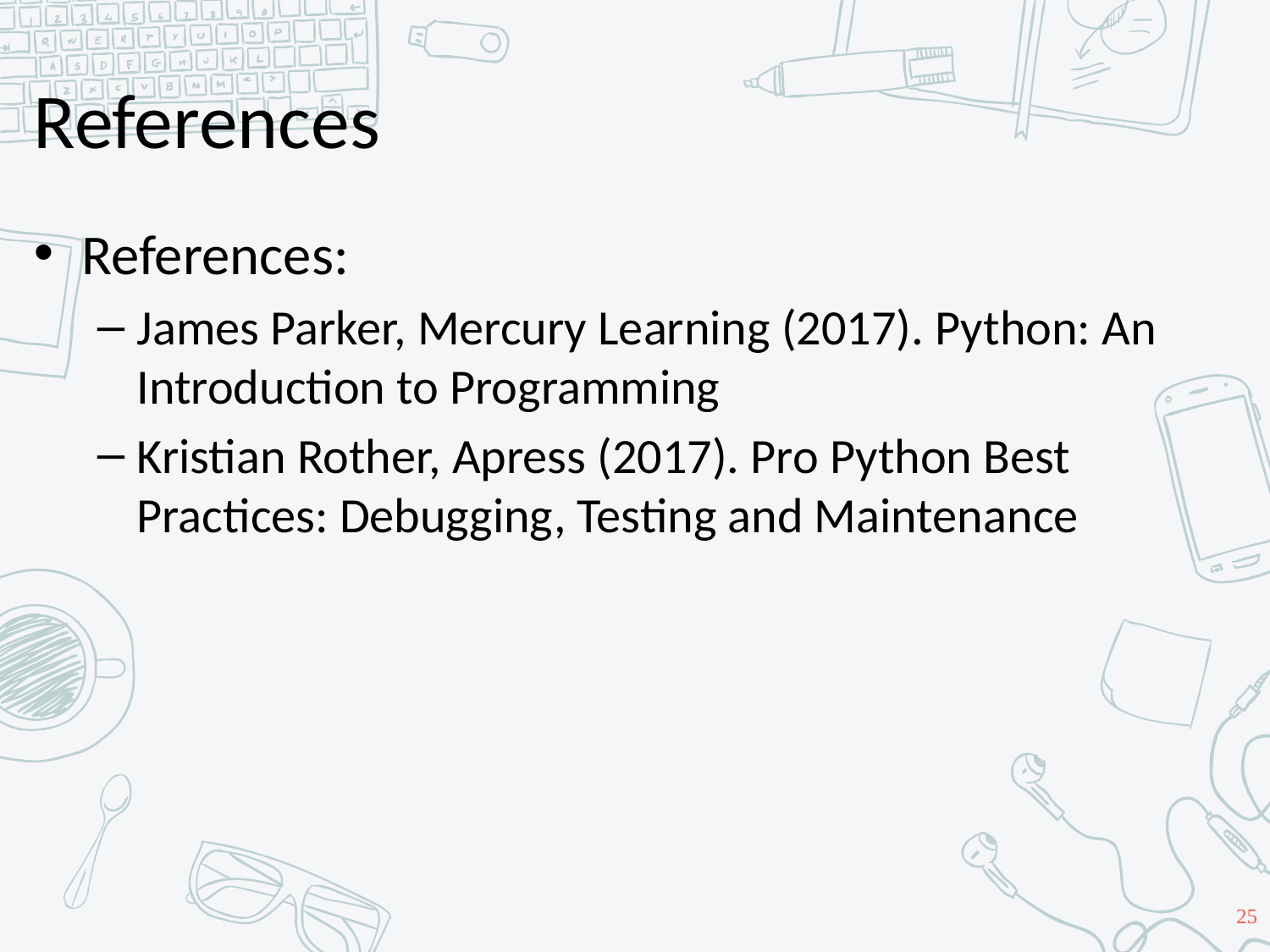

# References
References:
James Parker, Mercury Learning (2017). Python: An Introduction to Programming
Kristian Rother, Apress (2017). Pro Python Best Practices: Debugging, Testing and Maintenance
25